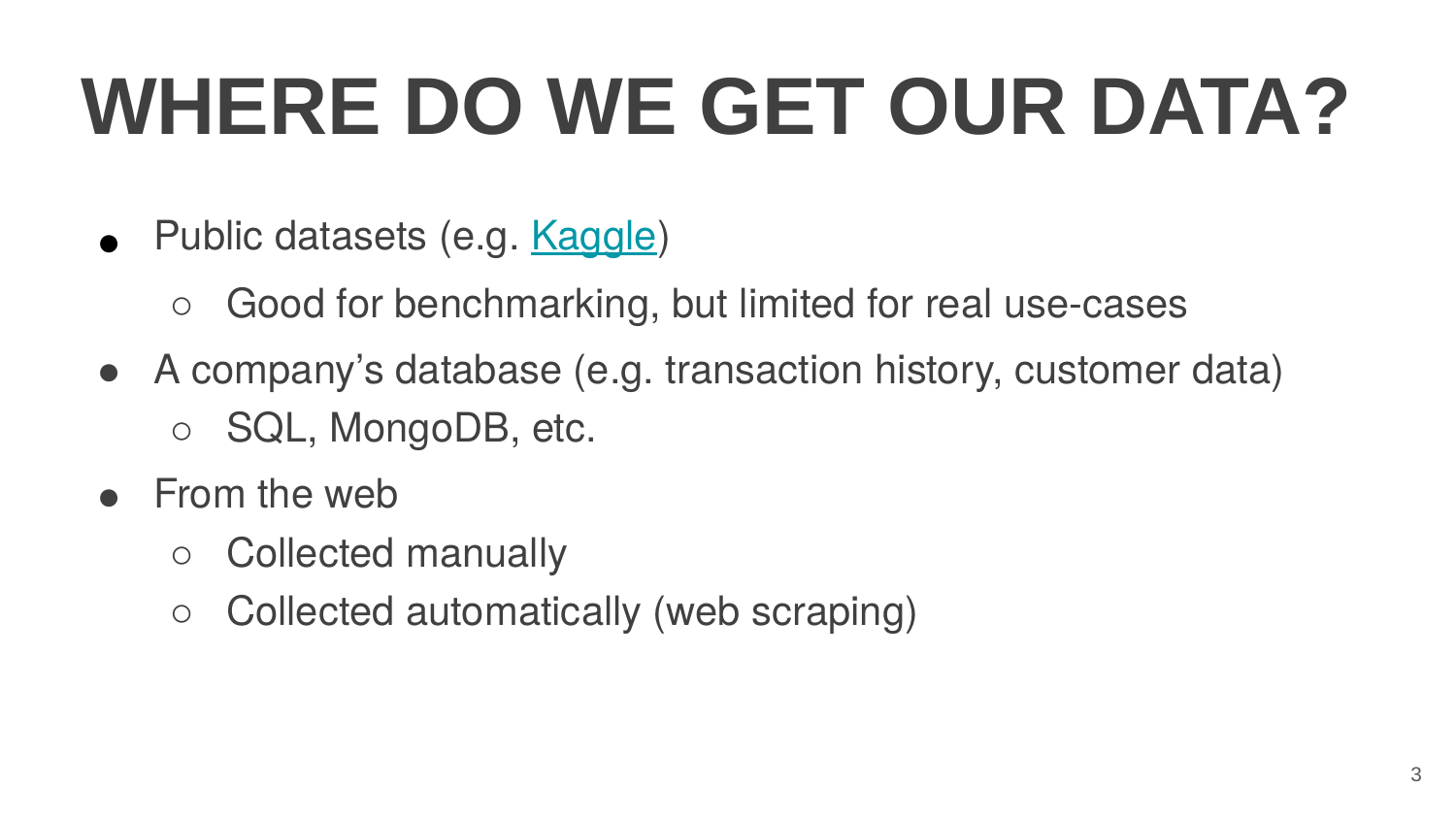

WHERE DO WE GET OUR DATA?
Public datasets (e.g. Kaggle)
Good for benchmarking, but limited for real use-cases
A company’s database (e.g. transaction history, customer data)
SQL, MongoDB, etc.
From the web
Collected manually
Collected automatically (web scraping)
3